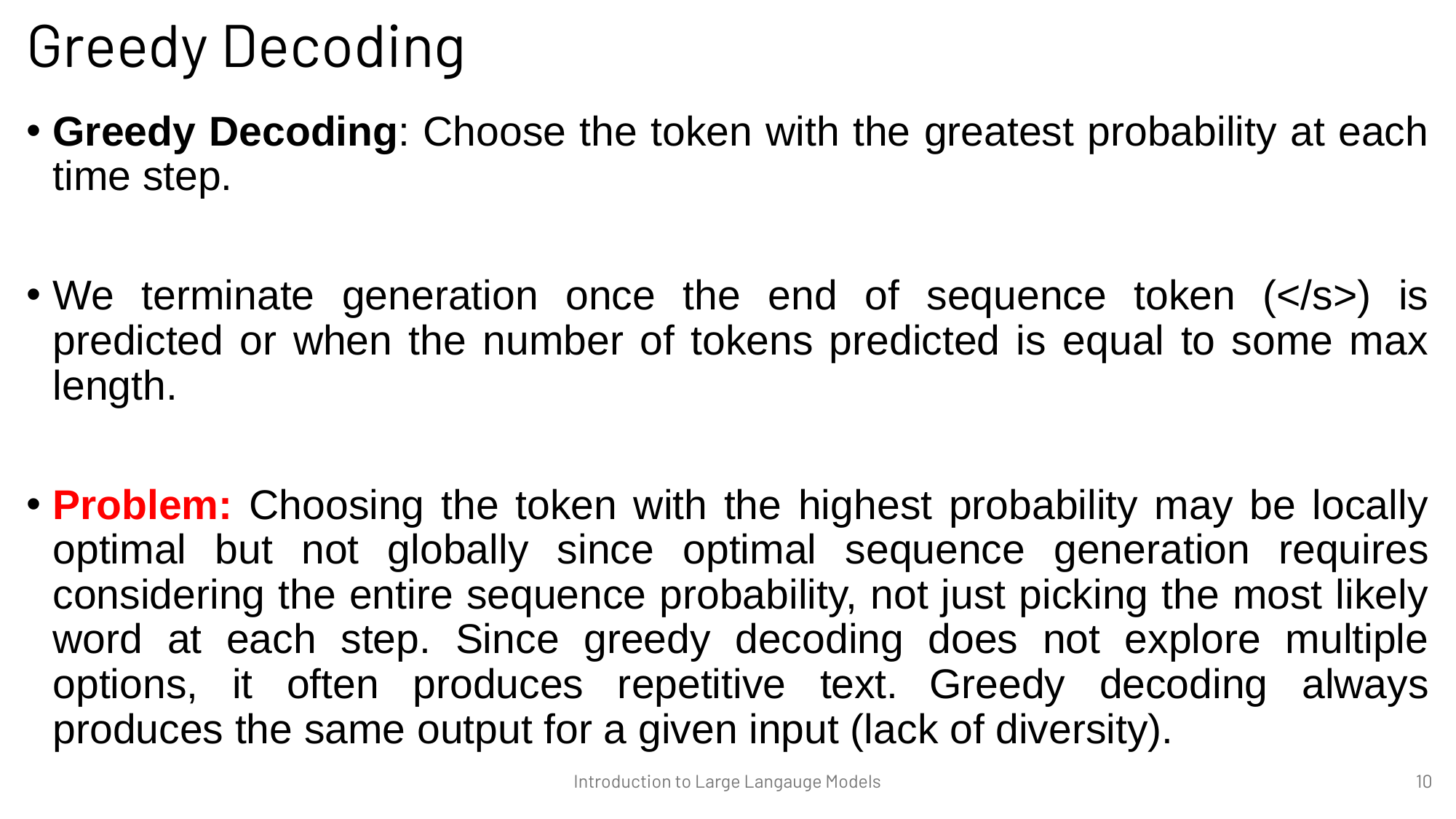

# Greedy Decoding
Greedy Decoding: Choose the token with the greatest probability at each time step.

We terminate generation once the end of sequence token (</s>) is predicted or when the number of tokens predicted is equal to some max length.

Problem: Choosing the token with the highest probability may be locally optimal but not globally since optimal sequence generation requires considering the entire sequence probability, not just picking the most likely word at each step. Since greedy decoding does not explore multiple options, it often produces repetitive text. Greedy decoding always produces the same output for a given input (lack of diversity).

Introduction to Large Langauge Models
10